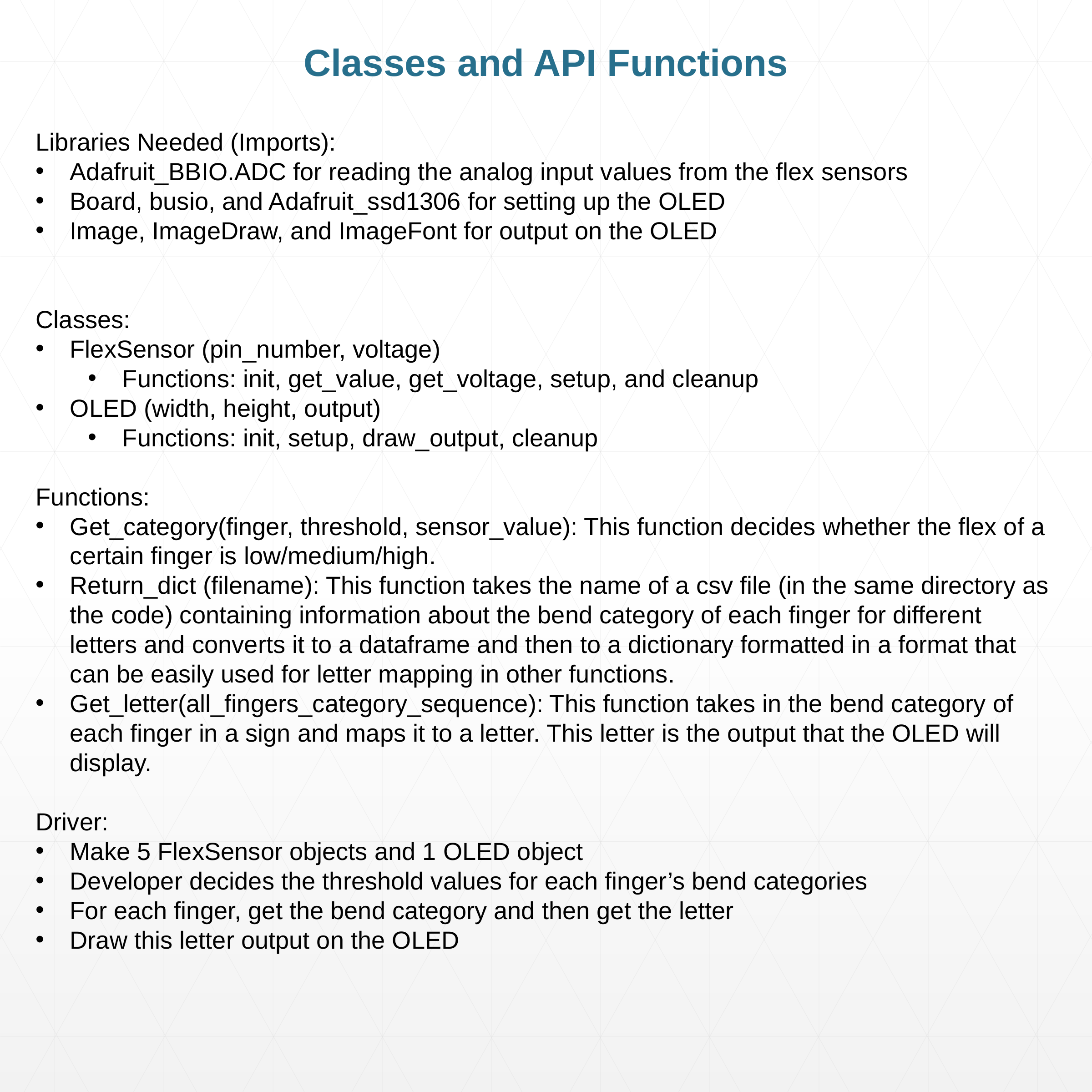

Classes and API Functions
Libraries Needed (Imports):
Adafruit_BBIO.ADC for reading the analog input values from the flex sensors
Board, busio, and Adafruit_ssd1306 for setting up the OLED
Image, ImageDraw, and ImageFont for output on the OLED

Classes:
FlexSensor (pin_number, voltage)
Functions: init, get_value, get_voltage, setup, and cleanup
OLED (width, height, output)
Functions: init, setup, draw_output, cleanup

Functions:
Get_category(finger, threshold, sensor_value): This function decides whether the flex of a certain finger is low/medium/high.
Return_dict (filename): This function takes the name of a csv file (in the same directory as the code) containing information about the bend category of each finger for different letters and converts it to a dataframe and then to a dictionary formatted in a format that can be easily used for letter mapping in other functions.
Get_letter(all_fingers_category_sequence): This function takes in the bend category of each finger in a sign and maps it to a letter. This letter is the output that the OLED will display.

Driver:
Make 5 FlexSensor objects and 1 OLED object
Developer decides the threshold values for each finger’s bend categories
For each finger, get the bend category and then get the letter
Draw this letter output on the OLED